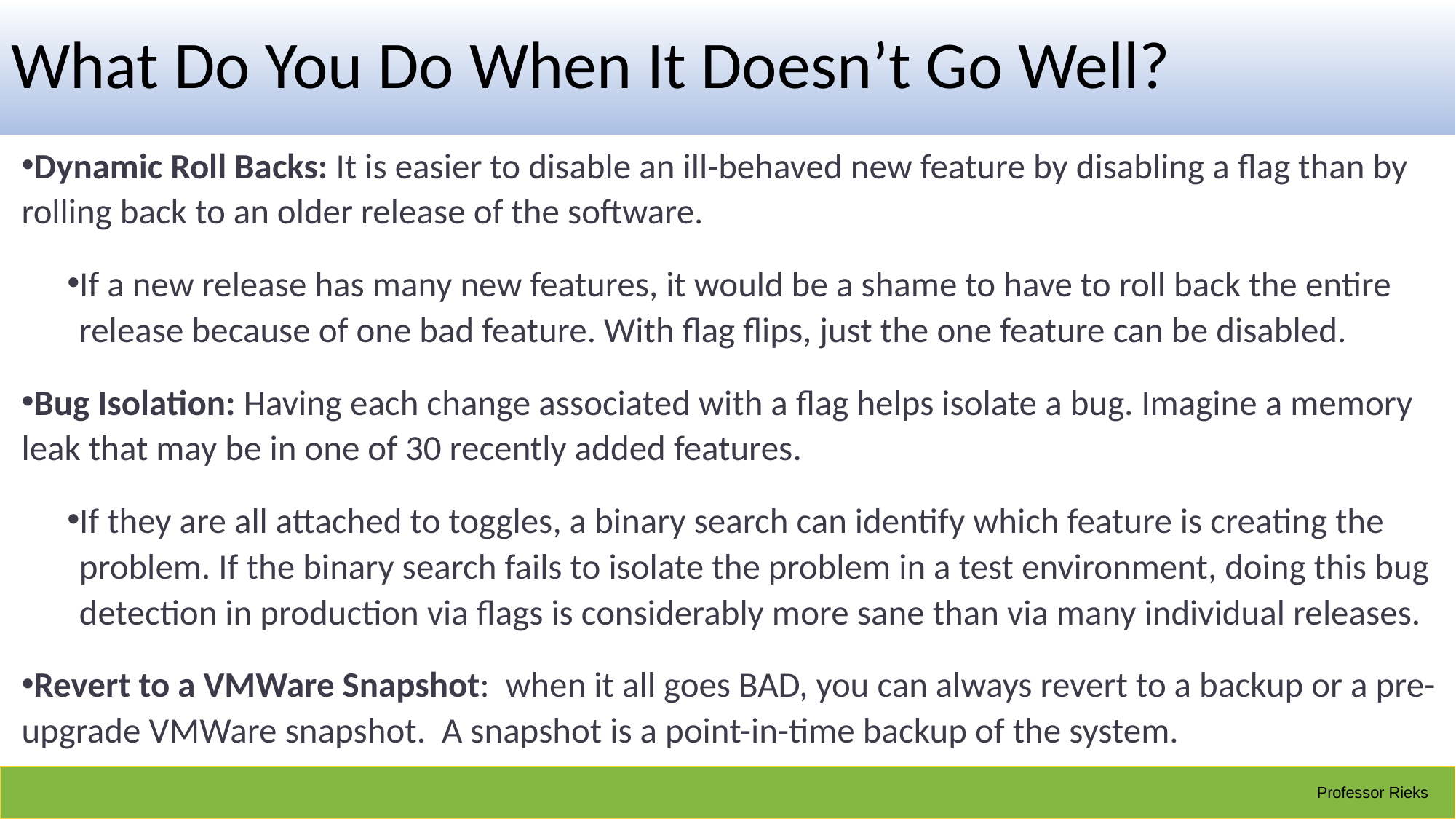

# What Do You Do When It Doesn’t Go Well?
Dynamic Roll Backs: It is easier to disable an ill-behaved new feature by disabling a flag than by rolling back to an older release of the software.
If a new release has many new features, it would be a shame to have to roll back the entire release because of one bad feature. With flag flips, just the one feature can be disabled.
Bug Isolation: Having each change associated with a flag helps isolate a bug. Imagine a memory leak that may be in one of 30 recently added features.
If they are all attached to toggles, a binary search can identify which feature is creating the problem. If the binary search fails to isolate the problem in a test environment, doing this bug detection in production via flags is considerably more sane than via many individual releases.
Revert to a VMWare Snapshot:  when it all goes BAD, you can always revert to a backup or a pre-upgrade VMWare snapshot.  A snapshot is a point-in-time backup of the system.